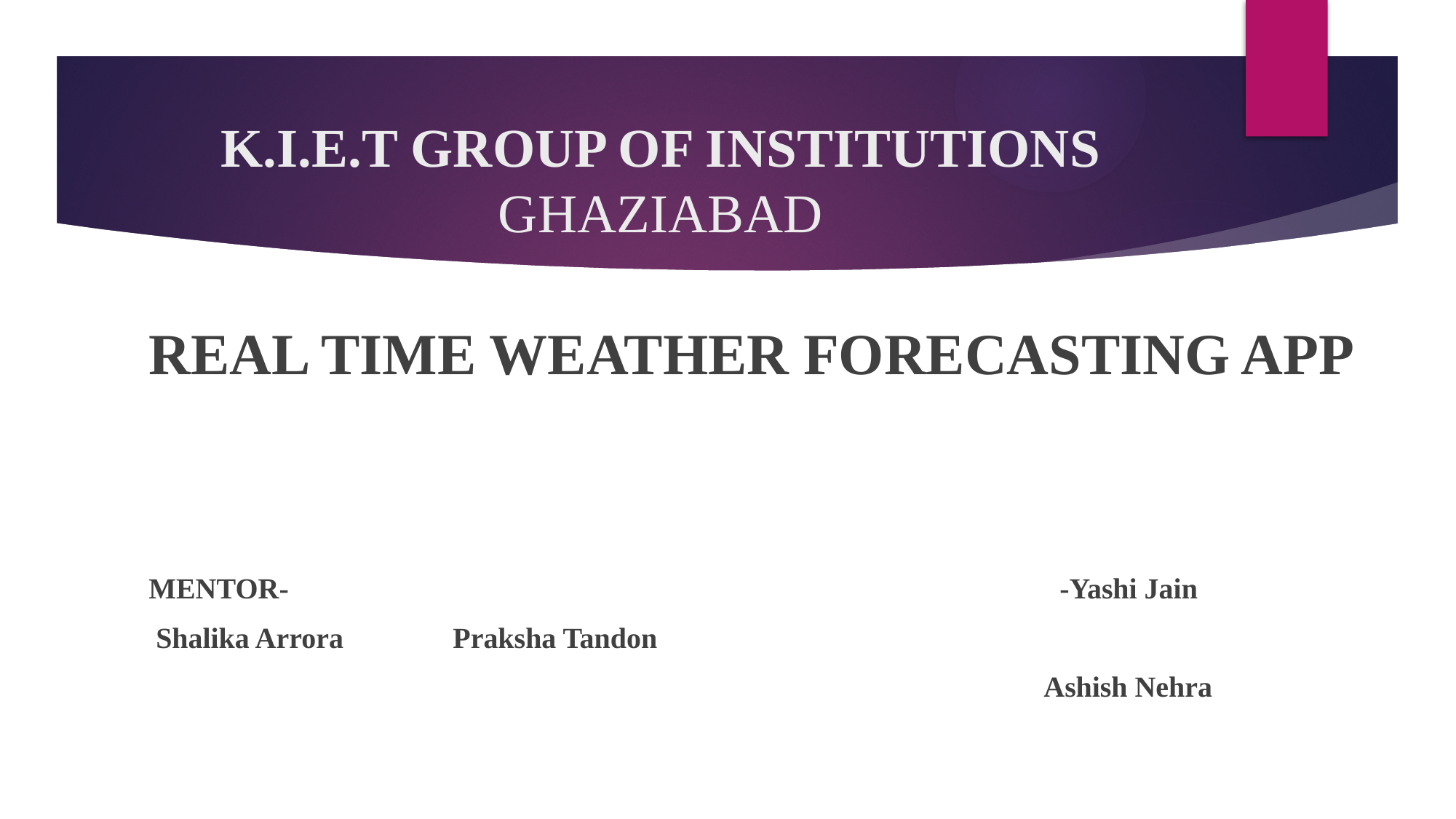

# K.I.E.T GROUP OF INSTITUTIONS GHAZIABAD
REAL TIME WEATHER FORECASTING APP

MENTOR-                                                                                  		          -Yashi Jain
 Shalika Arrora												             Praksha Tandon
                                                                                                                           Ashish Nehra